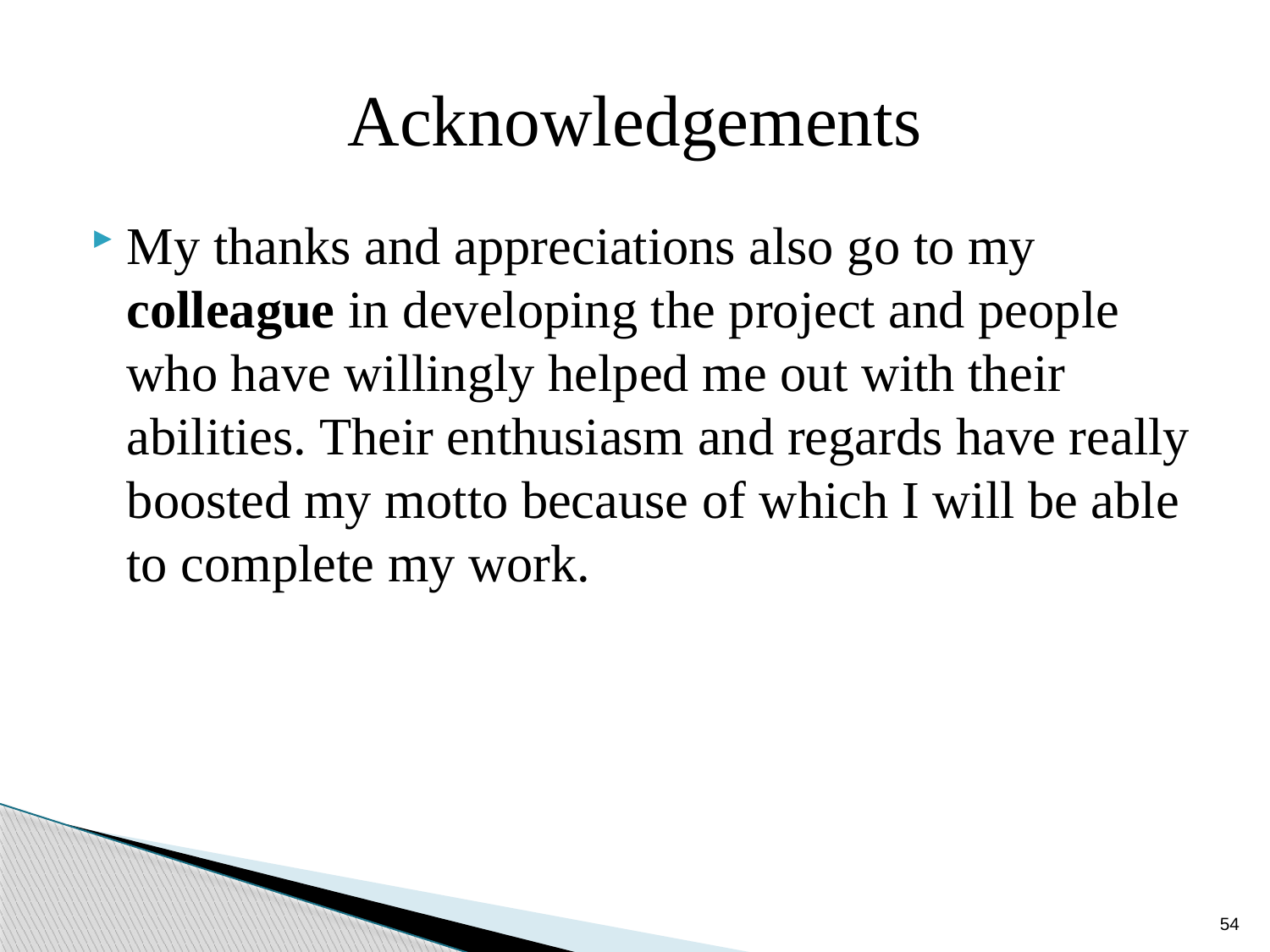

# Acknowledgements
My thanks and appreciations also go to my colleague in developing the project and people who have willingly helped me out with their abilities. Their enthusiasm and regards have really boosted my motto because of which I will be able to complete my work.

54